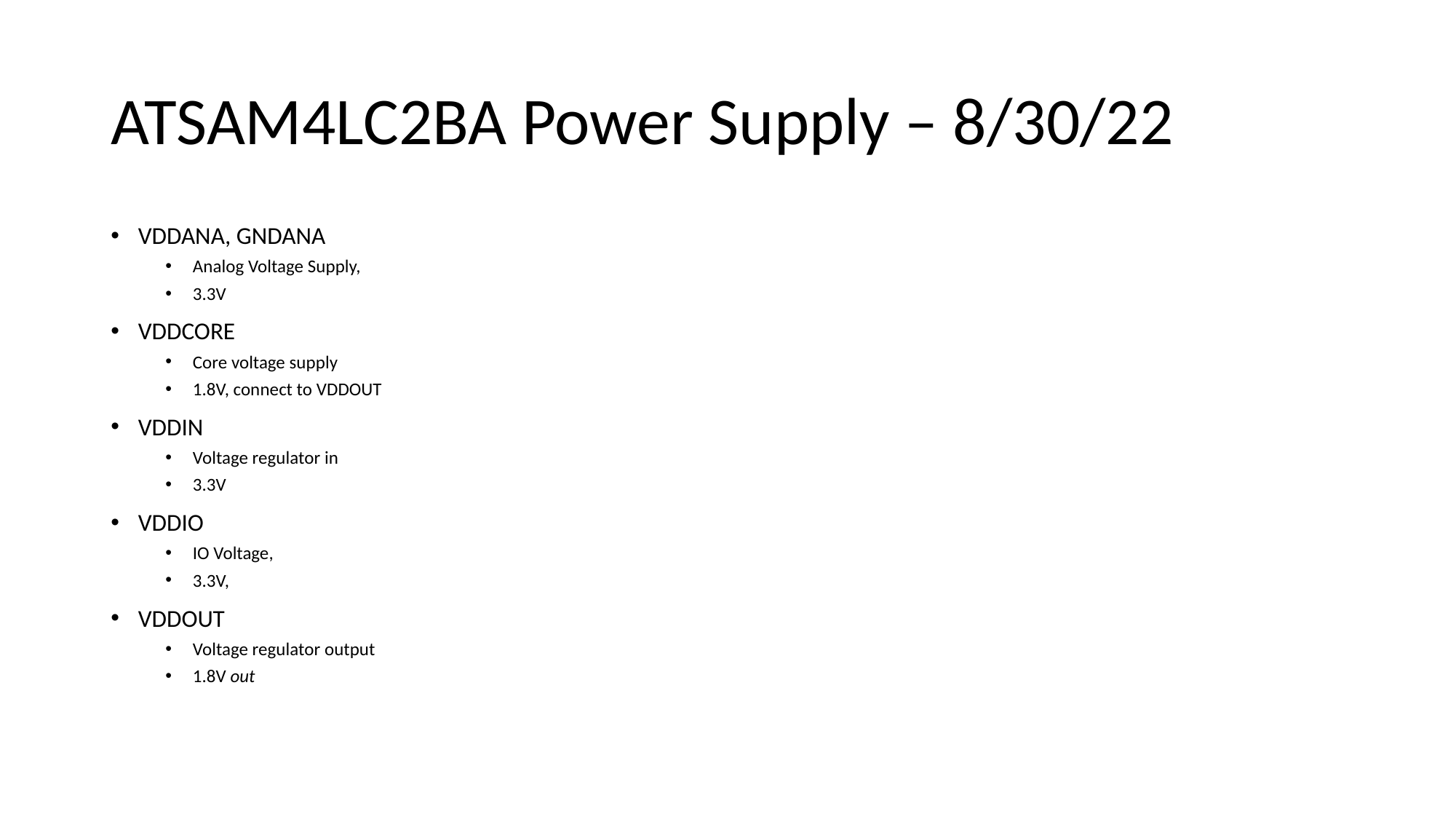

# ATSAM4LC2BA Power Supply – 8/30/22
VDDANA, GNDANA
Analog Voltage Supply,
3.3V
VDDCORE
Core voltage supply
1.8V, connect to VDDOUT
VDDIN
Voltage regulator in
3.3V
VDDIO
IO Voltage,
3.3V,
VDDOUT
Voltage regulator output
1.8V out